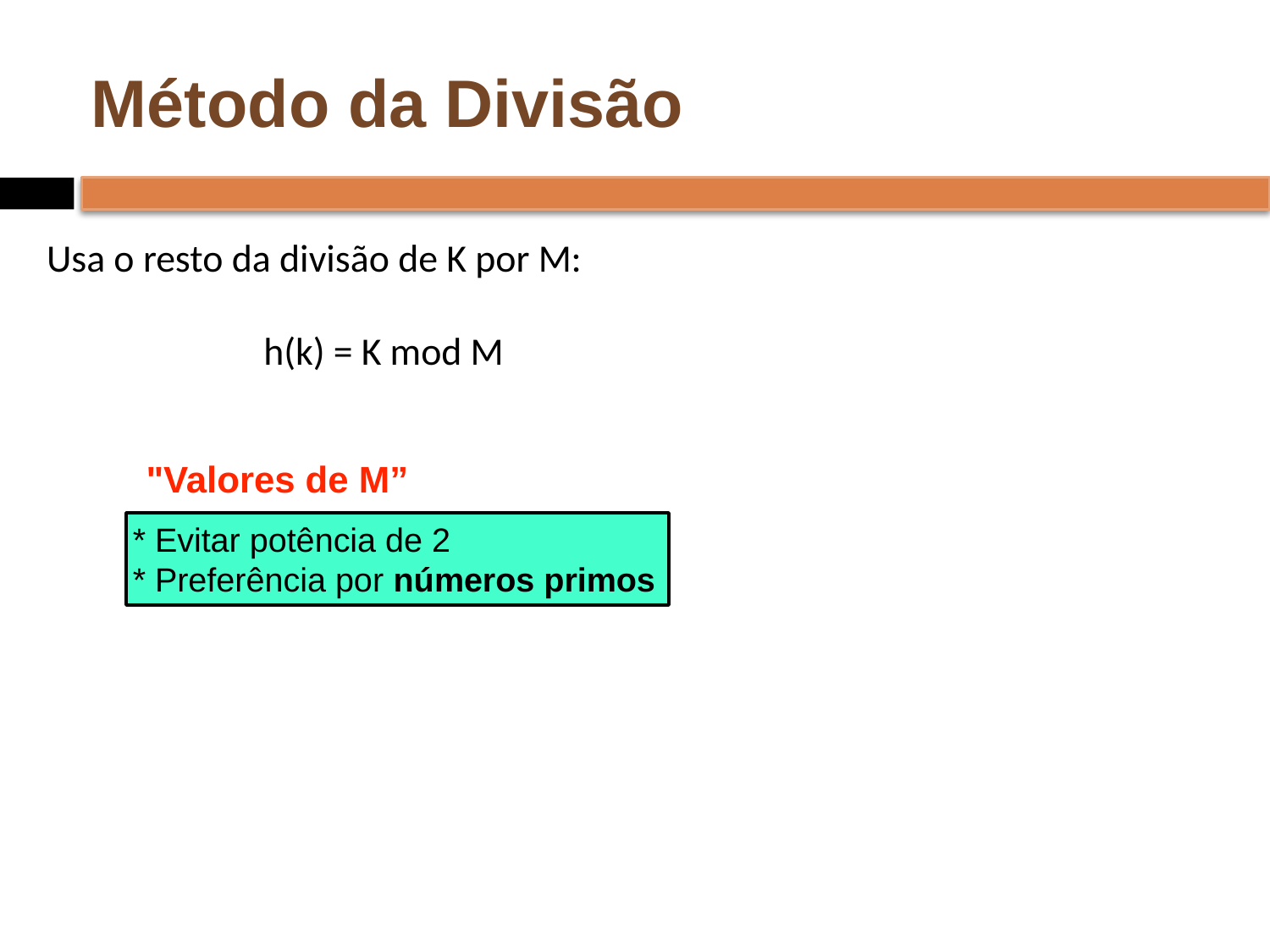

# Método da Divisão
Usa o resto da divisão de K por M:

                         h(k) = K mod M

"Valores de M”
* Evitar potência de 2
* Preferência por números primos
54